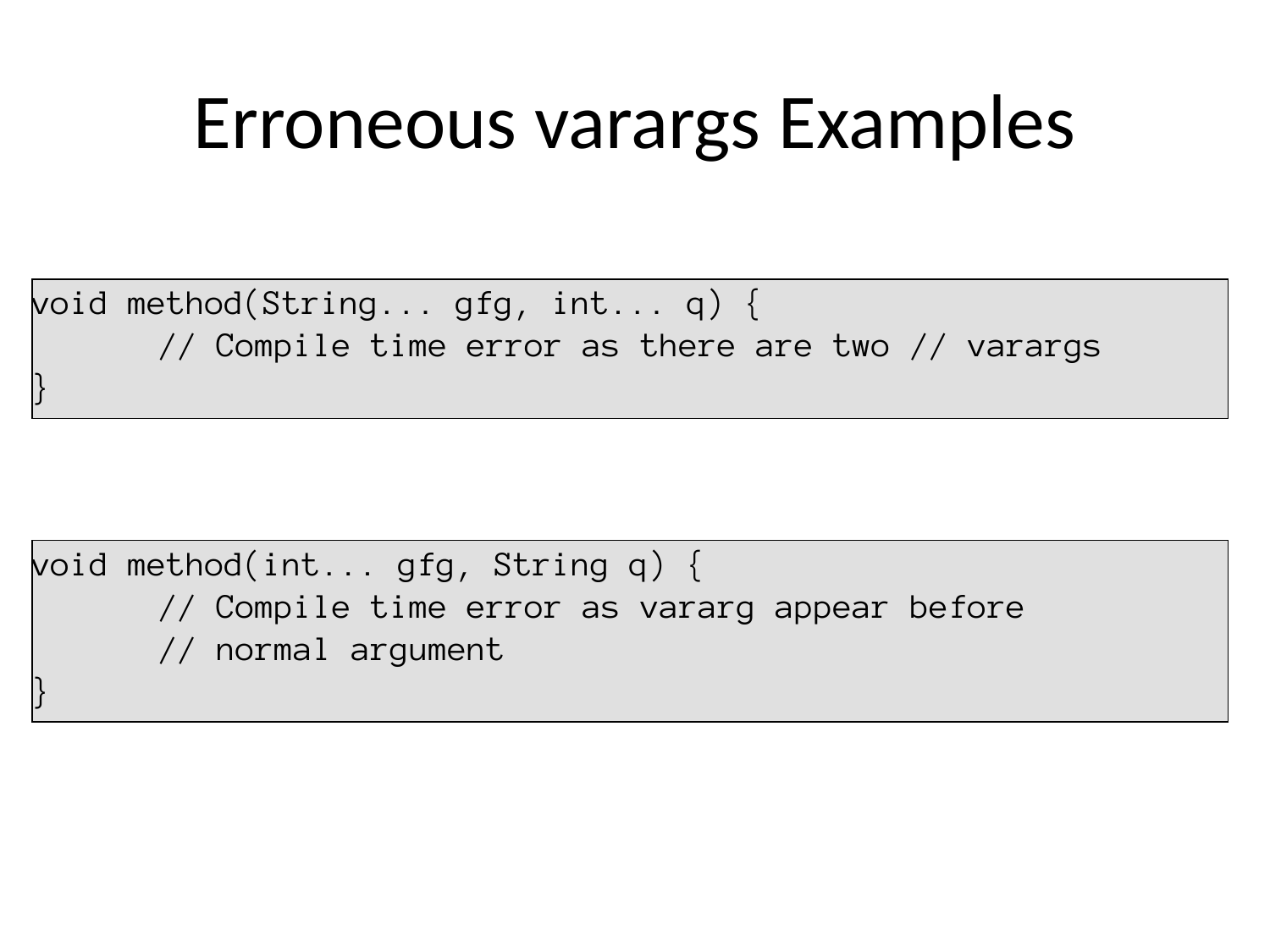

# Erroneous varargs Examples
void method(String... gfg, int... q) {
	// Compile time error as there are two // varargs
}
void method(int... gfg, String q) {
	// Compile time error as vararg appear before
	// normal argument
}